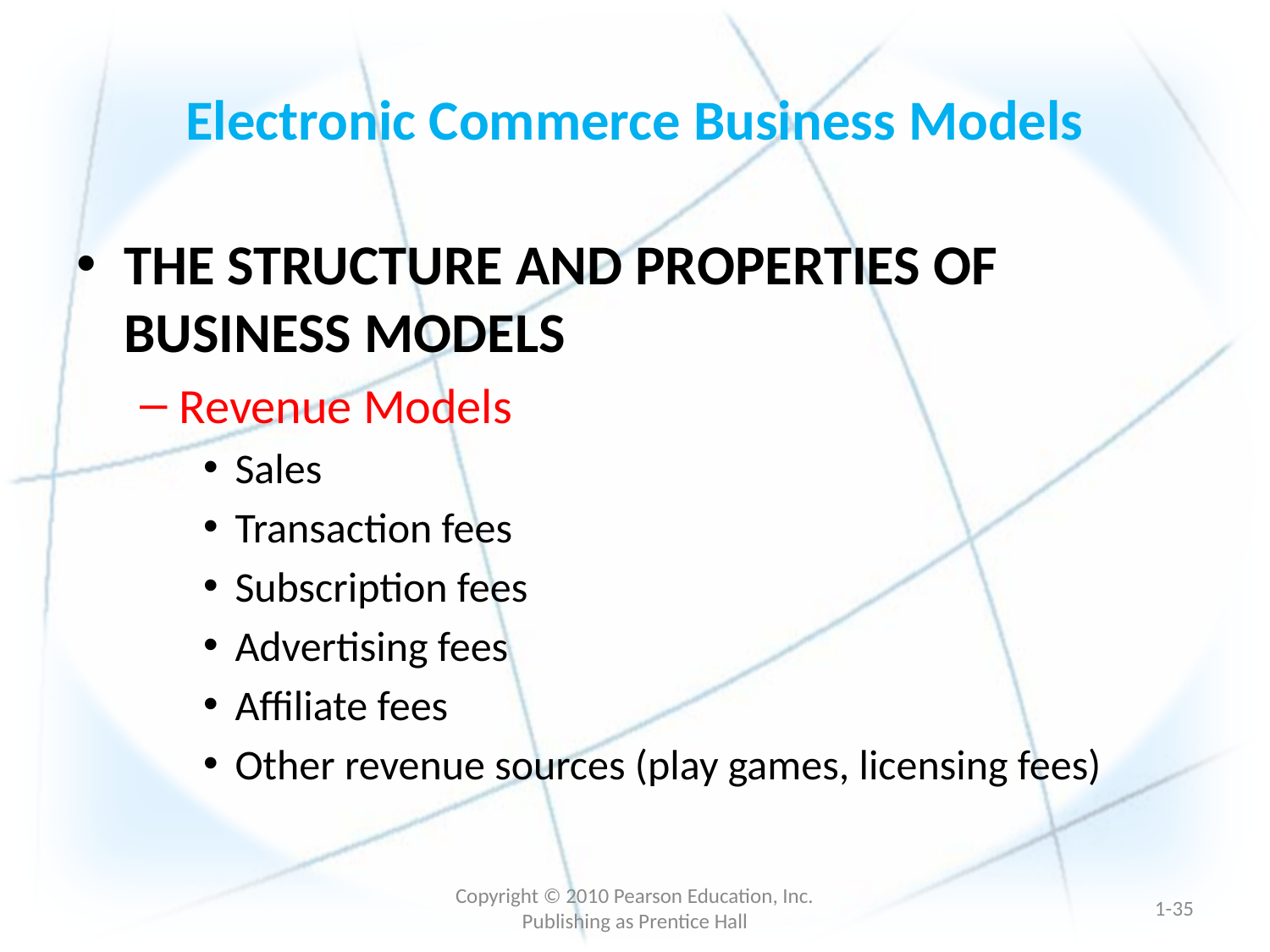

# Electronic Commerce Business Models
THE STRUCTURE AND PROPERTIES OF BUSINESS MODELS
Revenue Models
Sales
Transaction fees
Subscription fees
Advertising fees
Affiliate fees
Other revenue sources (play games, licensing fees)
Copyright © 2010 Pearson Education, Inc. Publishing as Prentice Hall
1-35